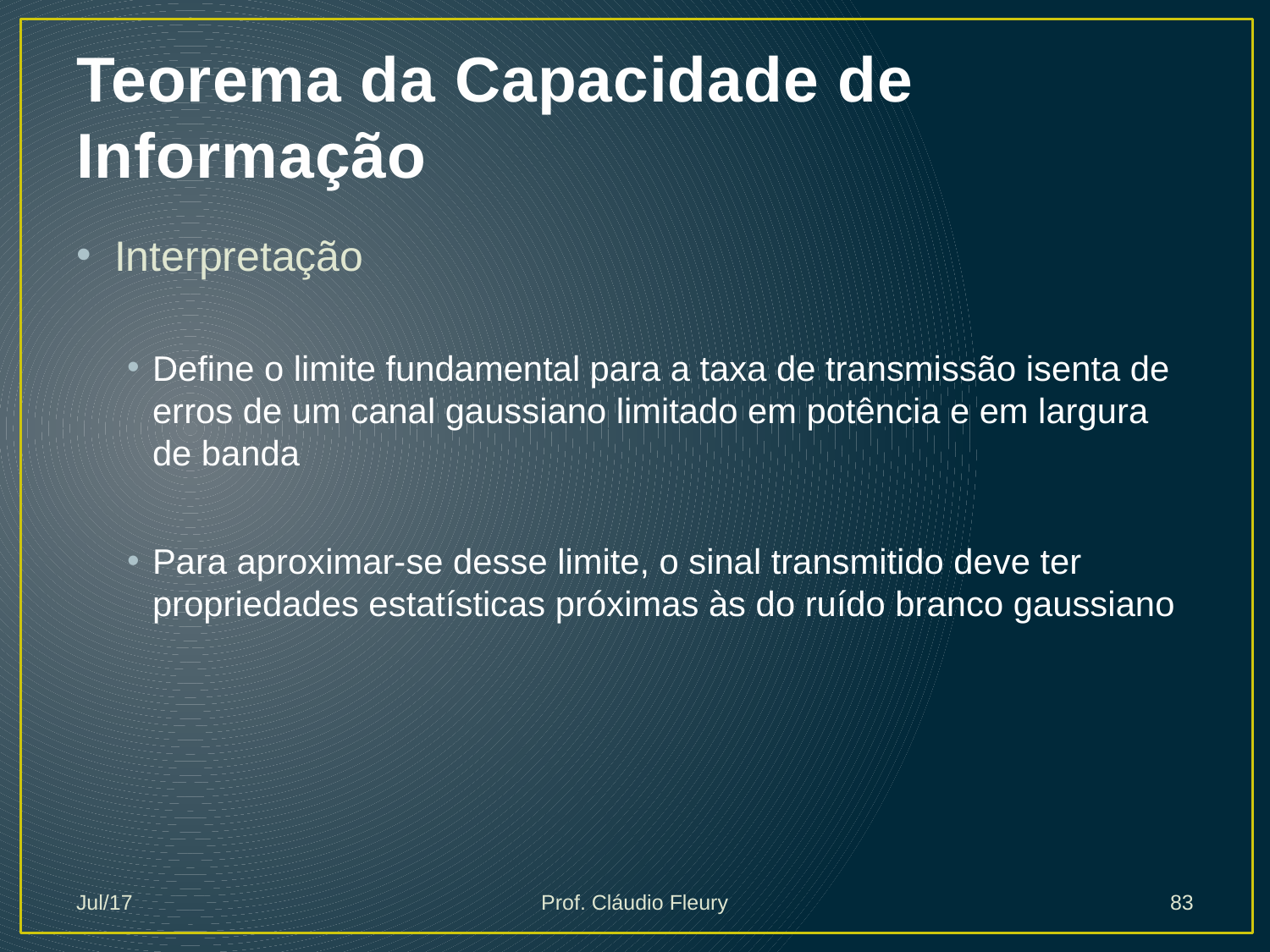

# Teorema da Capacidade de Informação
Interpretação

Define o limite fundamental para a taxa de transmissão isenta de erros de um canal gaussiano limitado em potência e em largura de banda

Para aproximar-se desse limite, o sinal transmitido deve ter propriedades estatísticas próximas às do ruído branco gaussiano
Jul/17
Prof. Cláudio Fleury
83